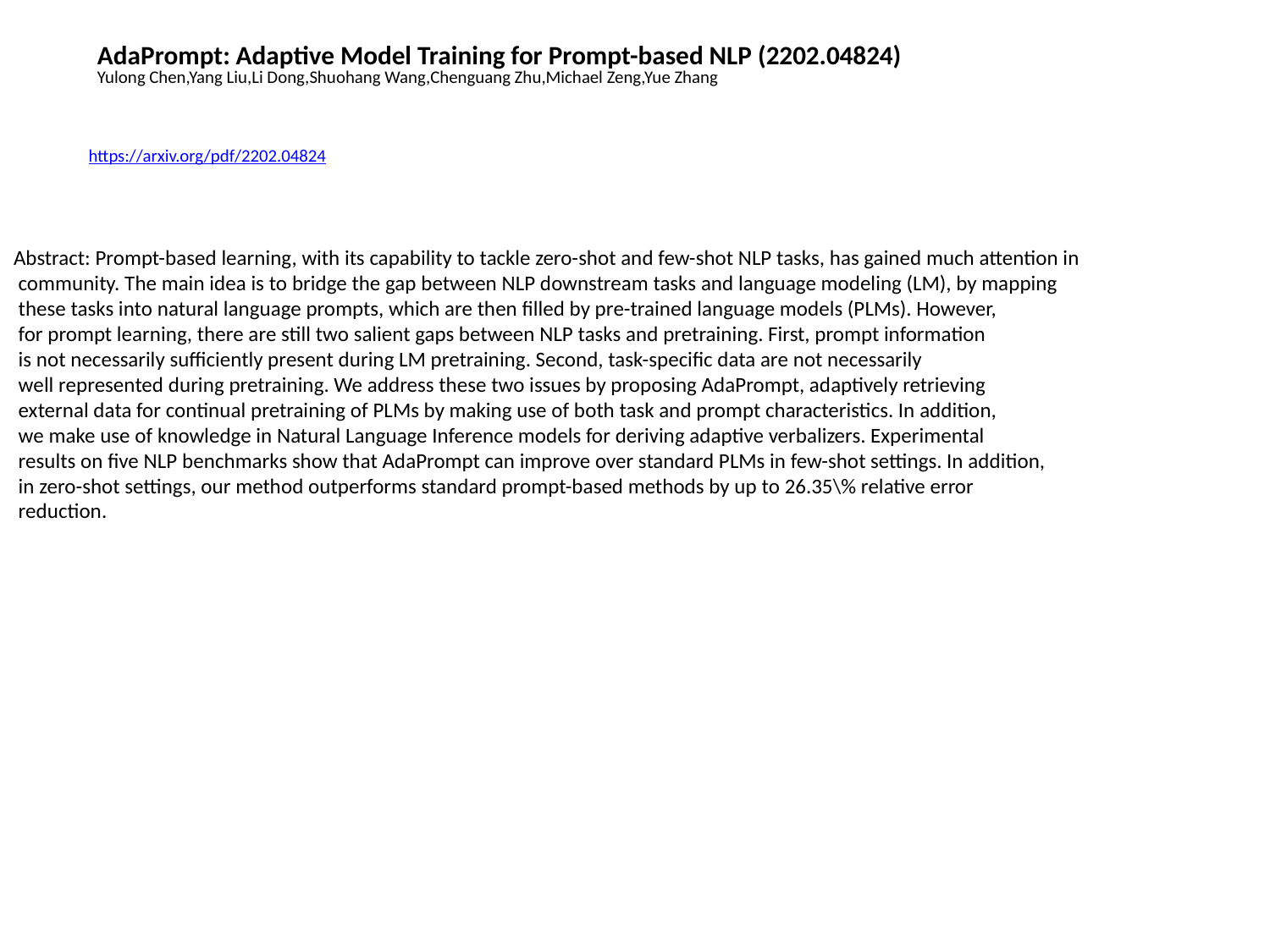

AdaPrompt: Adaptive Model Training for Prompt-based NLP (2202.04824)
Yulong Chen,Yang Liu,Li Dong,Shuohang Wang,Chenguang Zhu,Michael Zeng,Yue Zhang

https://arxiv.org/pdf/2202.04824

Abstract: Prompt-based learning, with its capability to tackle zero-shot and few-shot NLP tasks, has gained much attention in
 community. The main idea is to bridge the gap between NLP downstream tasks and language modeling (LM), by mapping
 these tasks into natural language prompts, which are then filled by pre-trained language models (PLMs). However,
 for prompt learning, there are still two salient gaps between NLP tasks and pretraining. First, prompt information
 is not necessarily sufficiently present during LM pretraining. Second, task-specific data are not necessarily
 well represented during pretraining. We address these two issues by proposing AdaPrompt, adaptively retrieving
 external data for continual pretraining of PLMs by making use of both task and prompt characteristics. In addition,
 we make use of knowledge in Natural Language Inference models for deriving adaptive verbalizers. Experimental
 results on five NLP benchmarks show that AdaPrompt can improve over standard PLMs in few-shot settings. In addition,
 in zero-shot settings, our method outperforms standard prompt-based methods by up to 26.35\% relative error
 reduction.